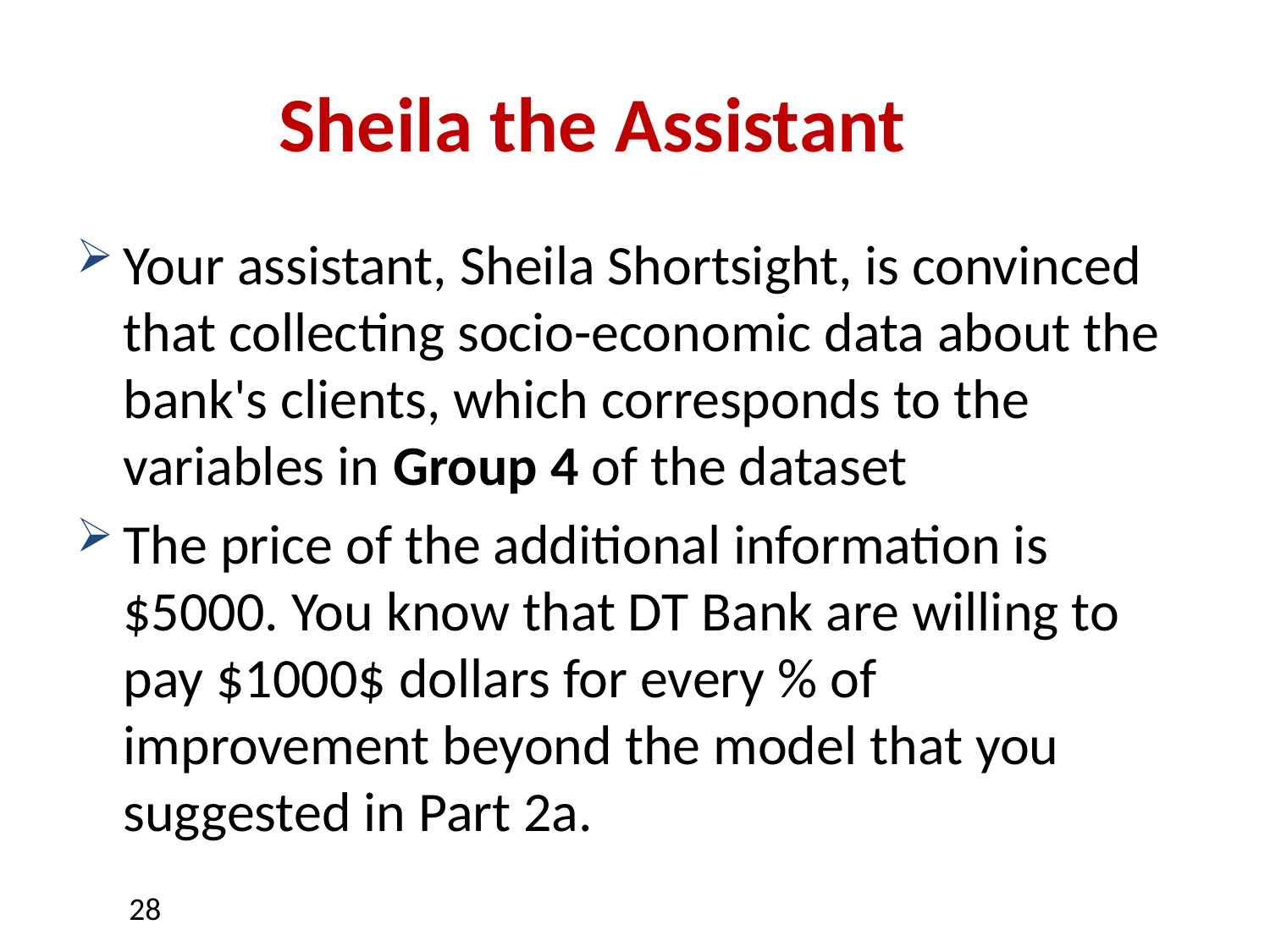

# Sheila the Assistant
Your assistant, Sheila Shortsight, is convinced that collecting socio-economic data about the bank's clients, which corresponds to the variables in Group 4 of the dataset
The price of the additional information is $5000. You know that DT Bank are willing to pay $1000$ dollars for every % of improvement beyond the model that you suggested in Part 2a.
28